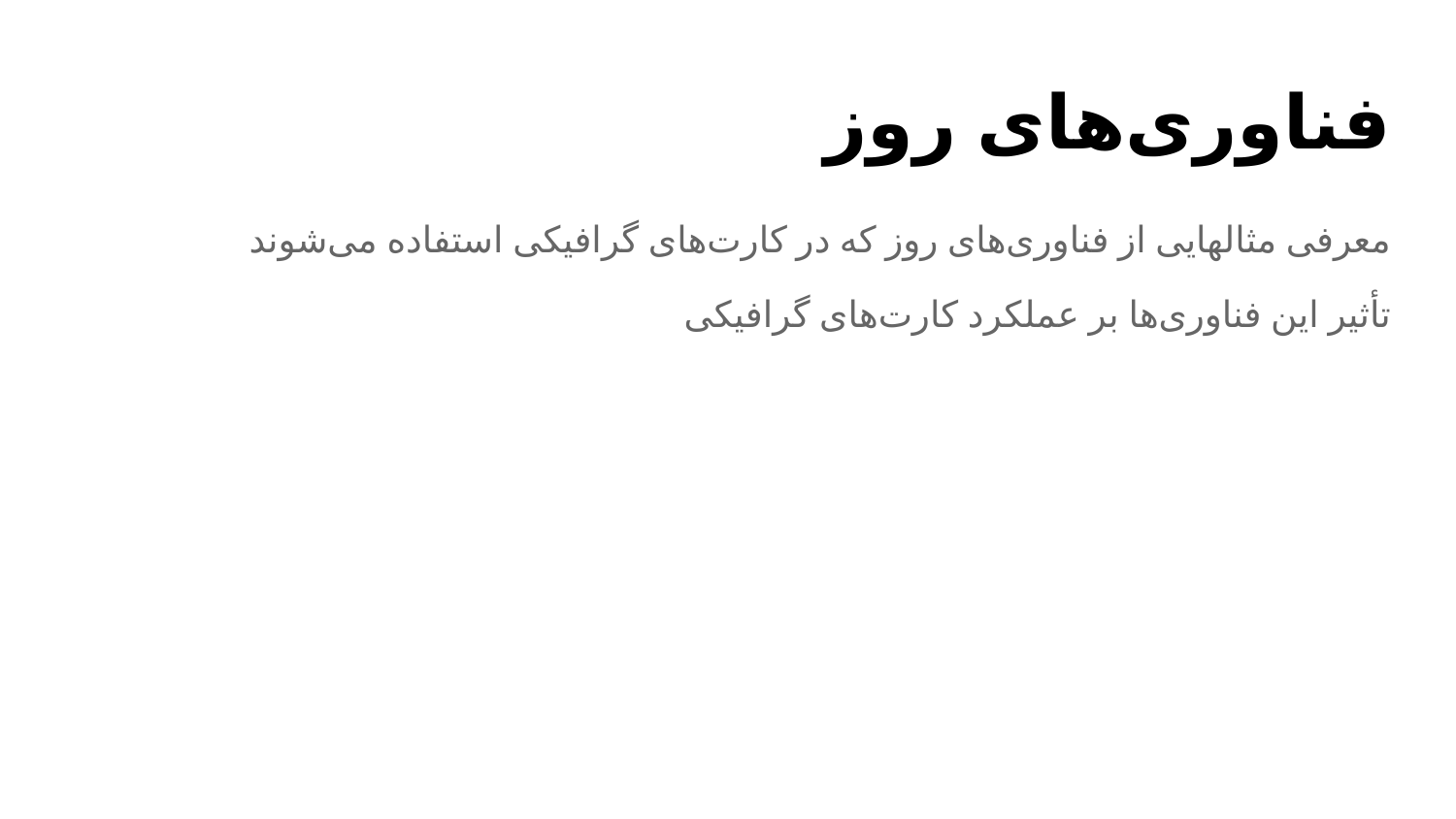

# فناوری‌های روز

معرفی مثالهایی از فناوری‌های روز که در کارت‌های گرافیکی استفاده می‌شوند
تأثیر این فناوری‌ها بر عملکرد کارت‌های گرافیکی